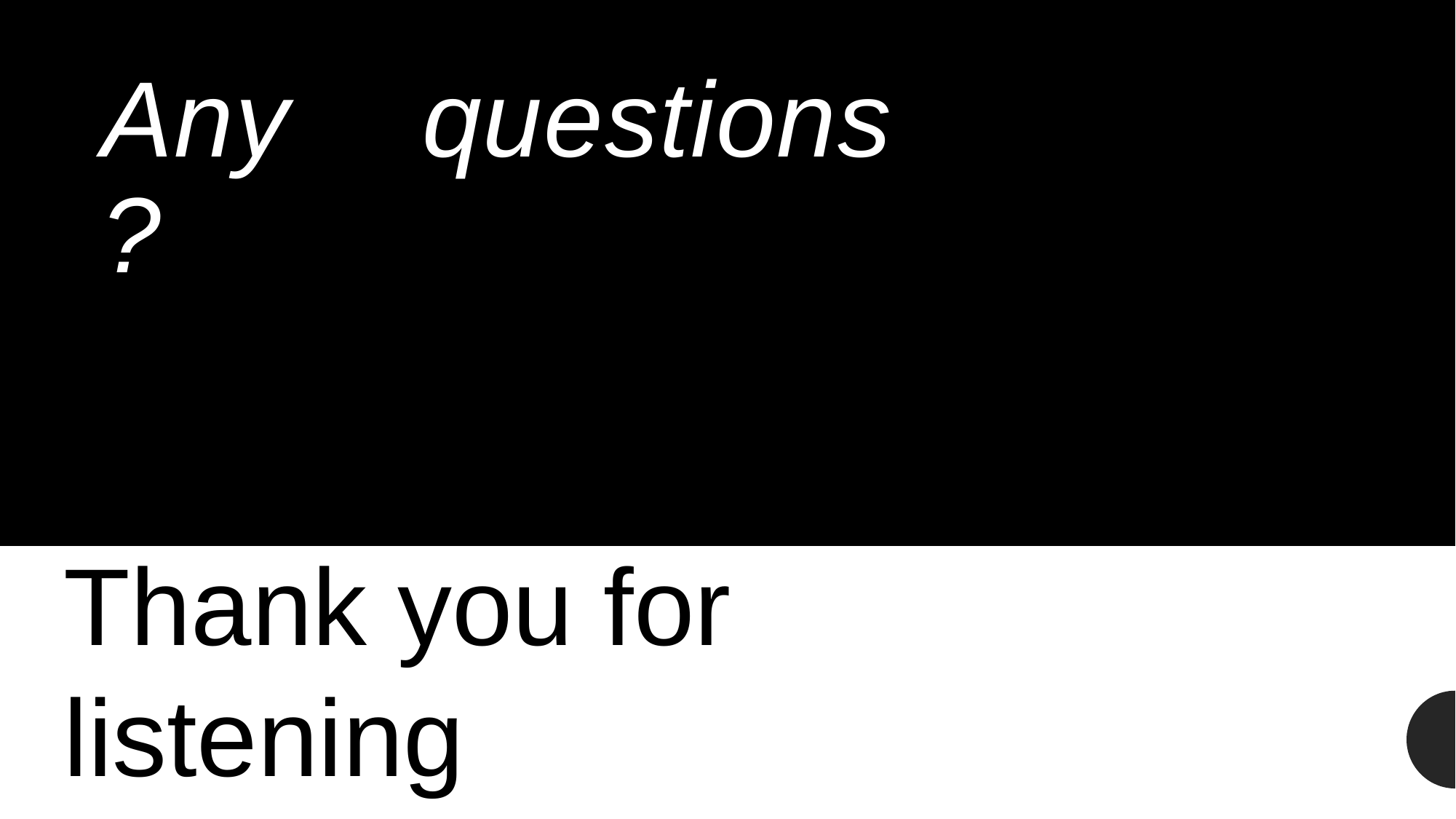

# Any 	questions ?
Thank you for listening